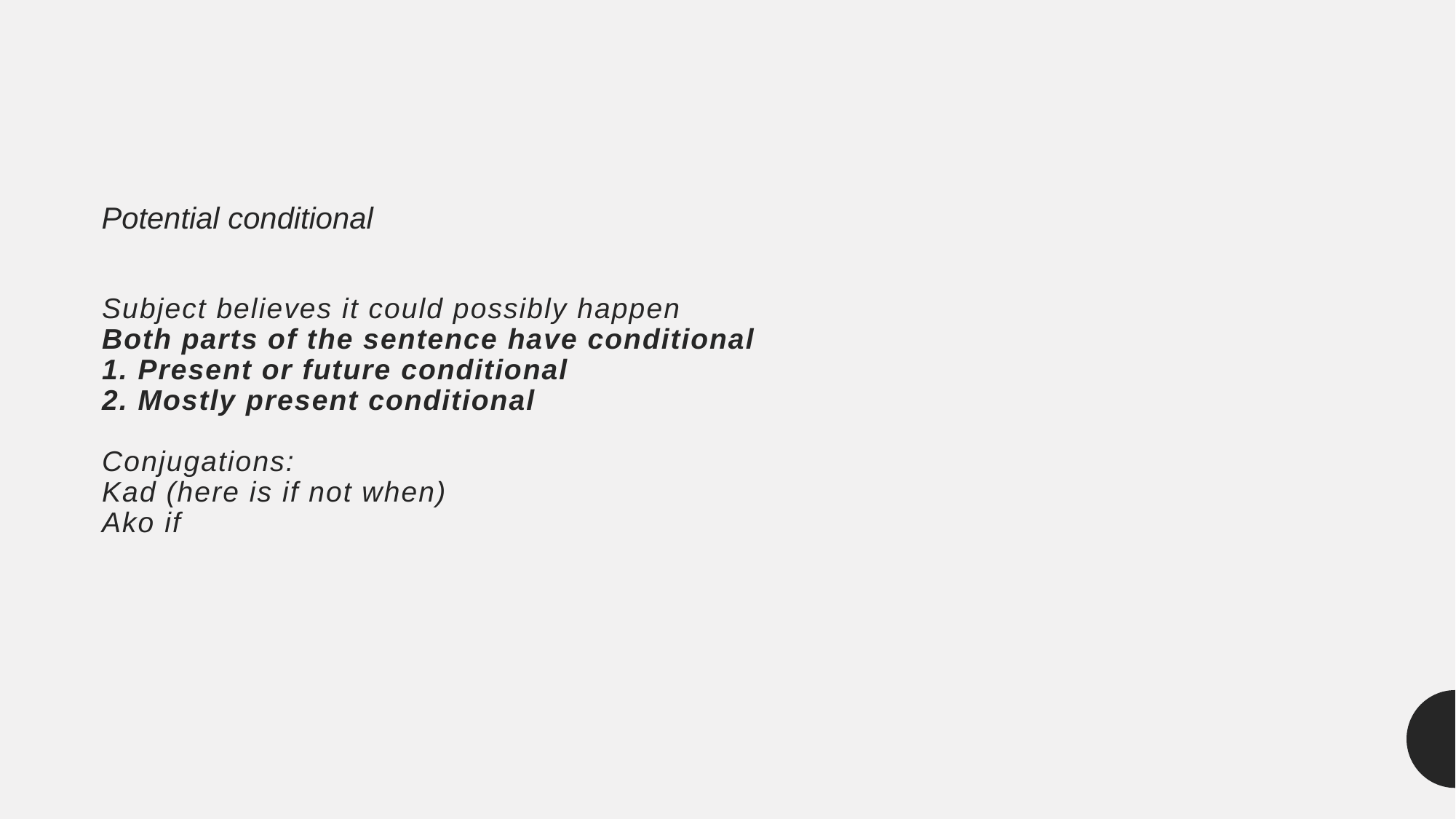

Potential conditional
# Subject believes it could possibly happen  Both parts of the sentence have conditional 1. Present or future conditional 2. Mostly present conditional Conjugations: Kad (here is if not when) Ako if